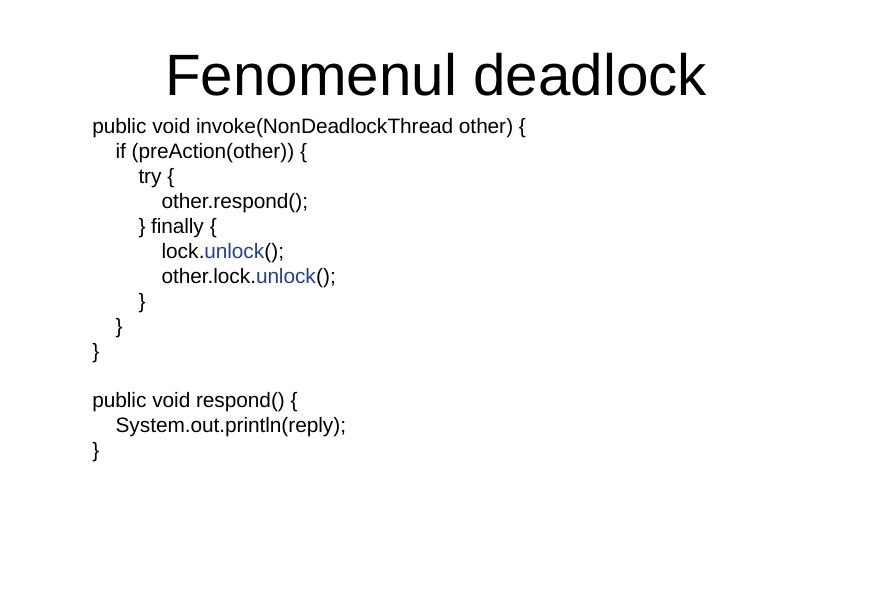

Fenomenul deadlock

        public void invoke(NonDeadlockThread other) {
            if (preAction(other)) {
                try {
                    other.respond();
                } finally {
                    lock.unlock();
                    other.lock.unlock();
                }
            }
        }

        public void respond() {
            System.out.println(reply);
        }